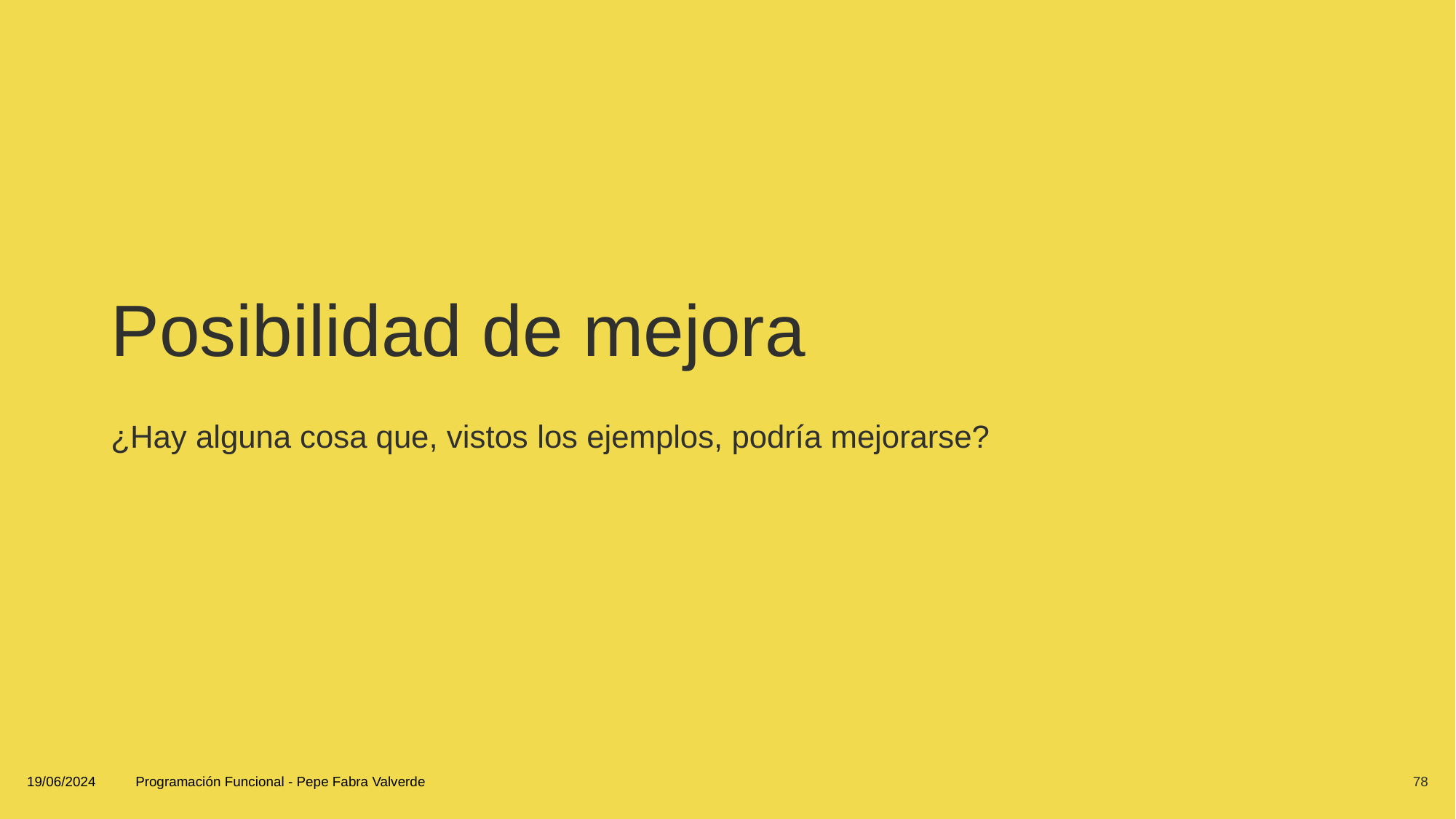

# Posibilidad de mejora
¿Hay alguna cosa que, vistos los ejemplos, podría mejorarse?
19/06/2024
Programación Funcional - Pepe Fabra Valverde
78